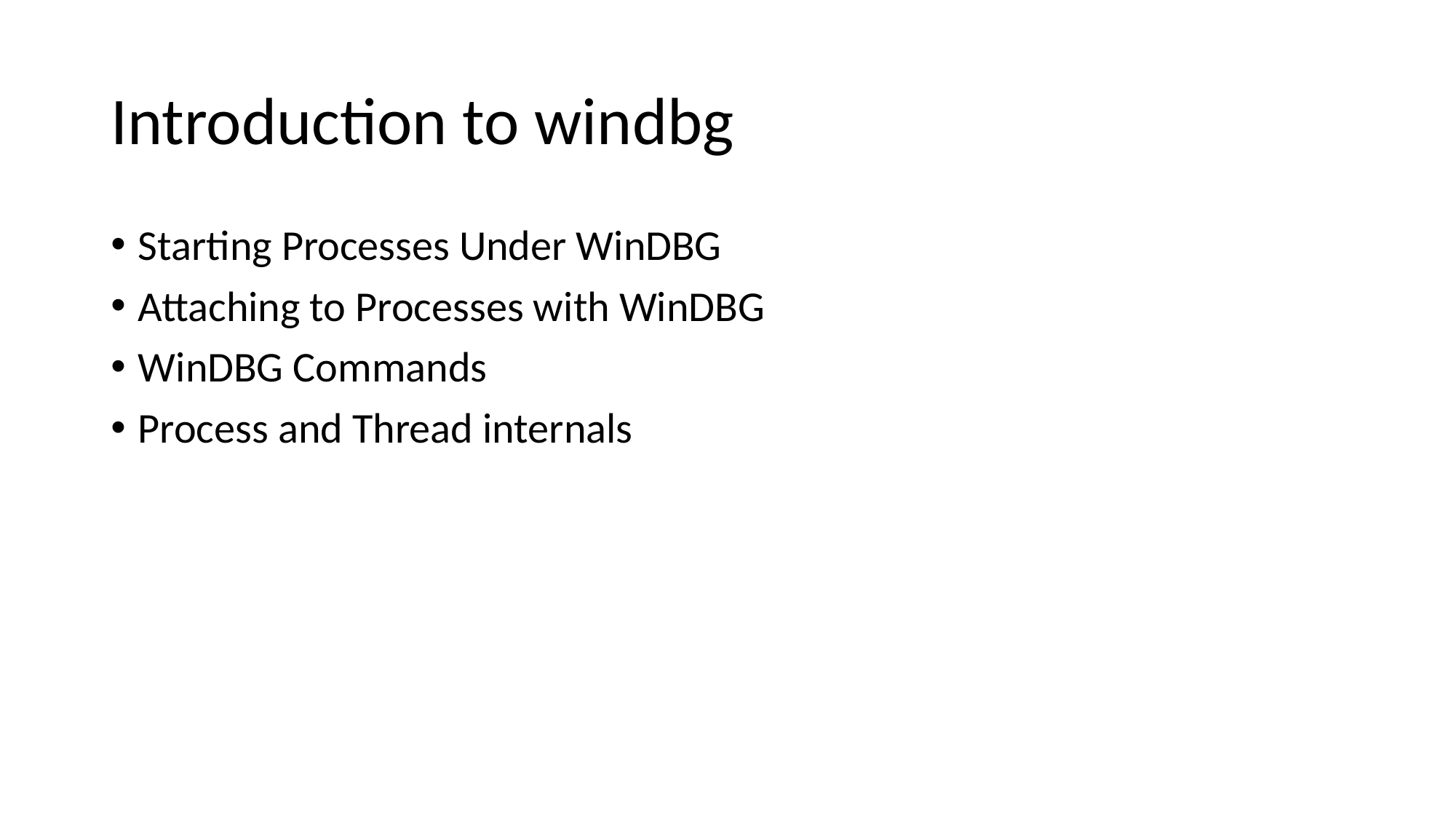

# Introduction to windbg
Starting Processes Under WinDBG
Attaching to Processes with WinDBG
WinDBG Commands
Process and Thread internals